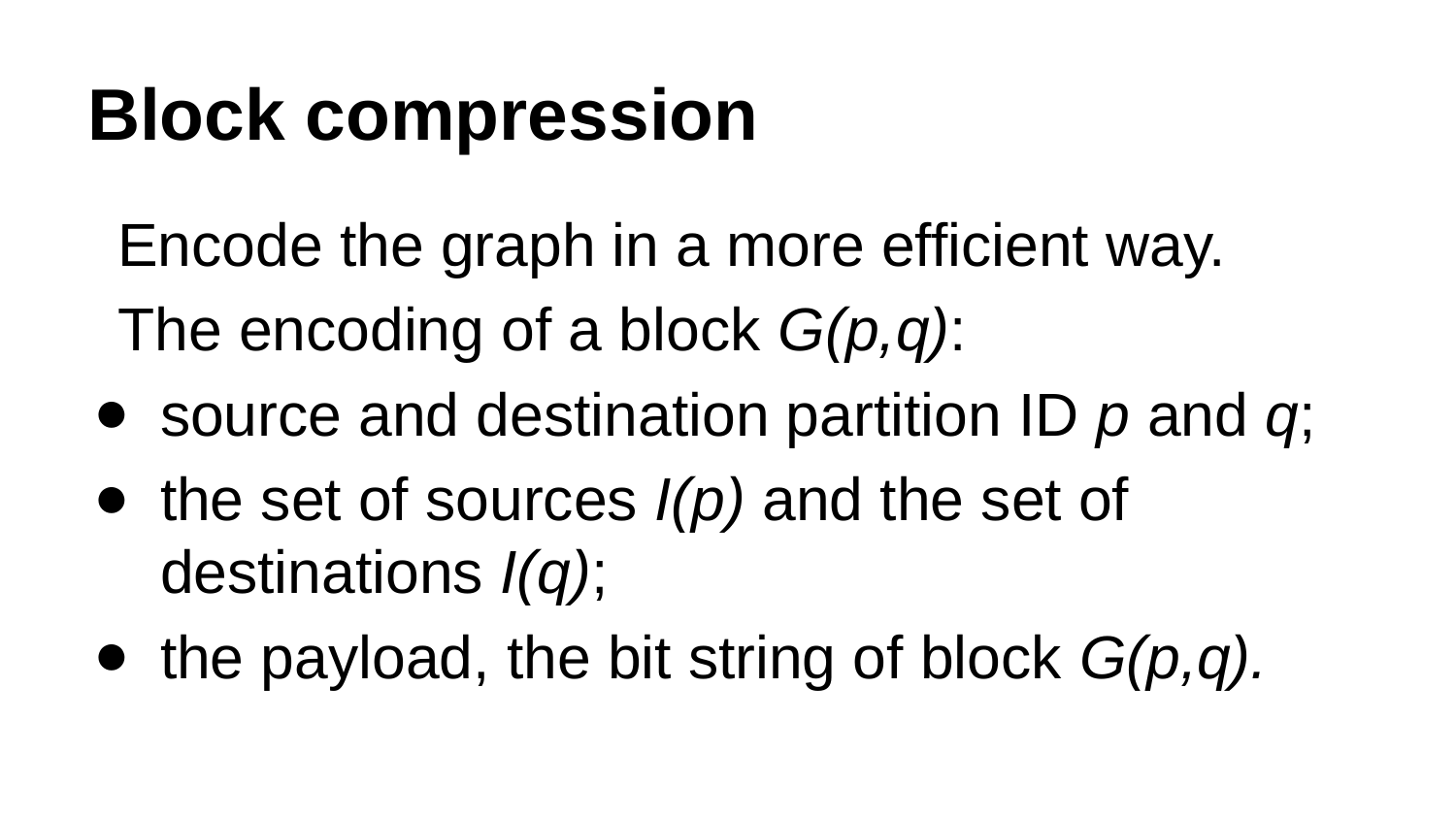

# Block compression
Encode the graph in a more efficient way.
The encoding of a block G(p,q):
source and destination partition ID p and q;
the set of sources I(p) and the set of destinations I(q);
the payload, the bit string of block G(p,q).